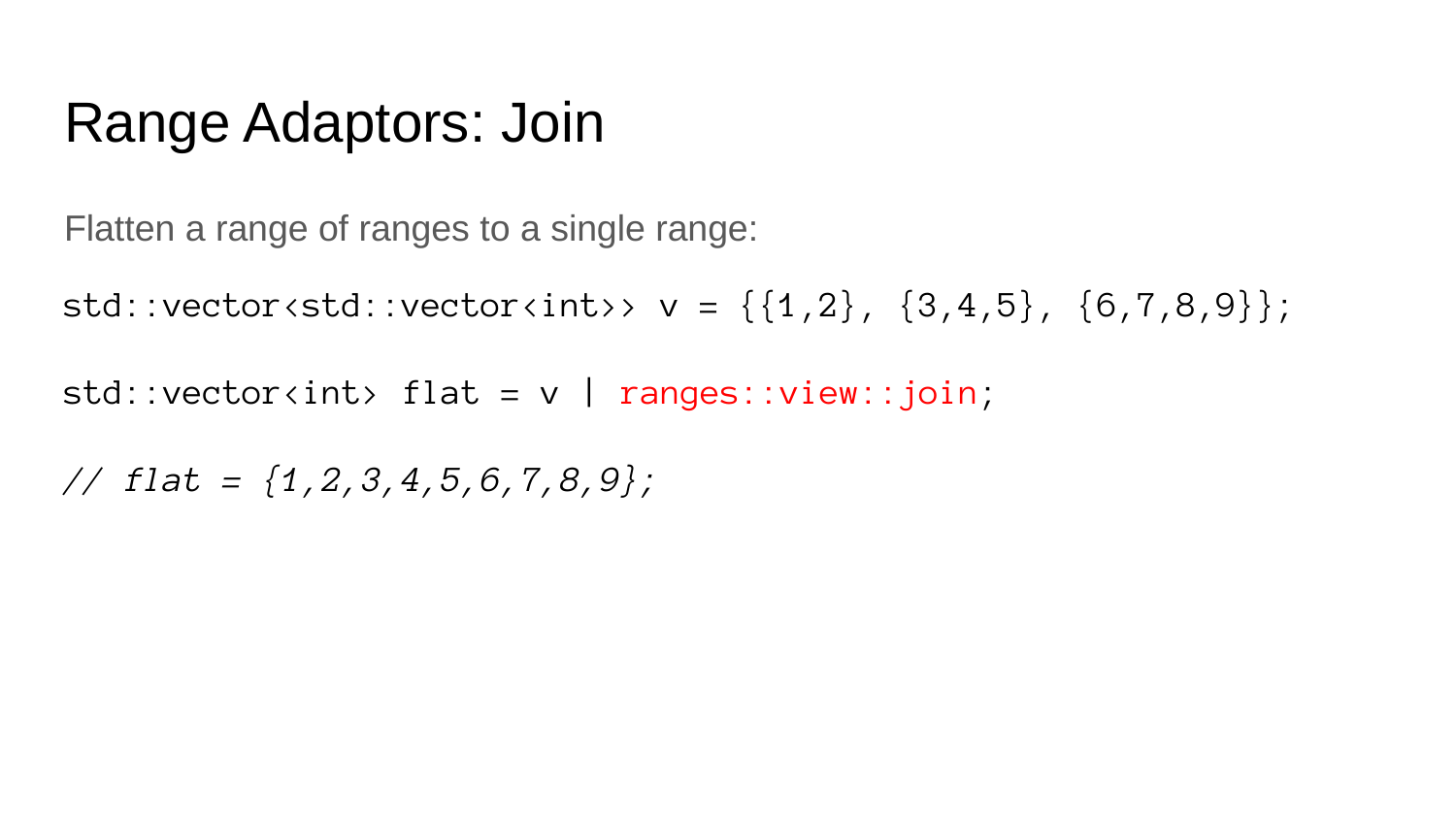

# Range Adaptors: Join
Flatten a range of ranges to a single range:
std::vector<std::vector<int>> v = {{1,2}, {3,4,5}, {6,7,8,9}};

std::vector<int> flat = v | ranges::view::join;

// flat = {1,2,3,4,5,6,7,8,9};